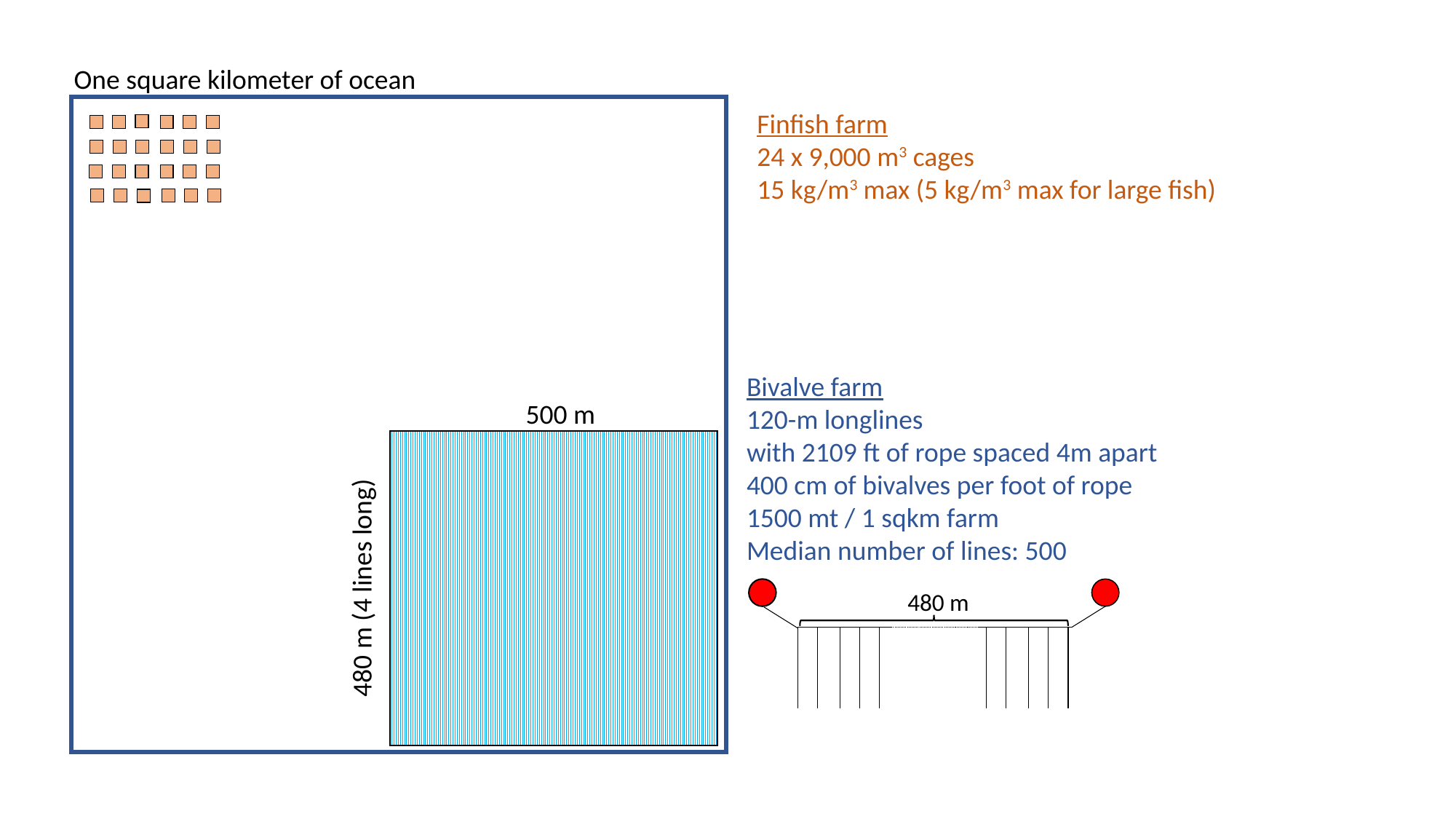

One square kilometer of ocean

Finfish farm
24 x 9,000 m3 cages
15 kg/m3 max (5 kg/m3 max for large fish)

Bivalve farm
120-m longlines
with 2109 ft of rope spaced 4m apart
400 cm of bivalves per foot of rope
1500 mt / 1 sqkm farm
Median number of lines: 500

500 m

480 m (4 lines long)

480 m